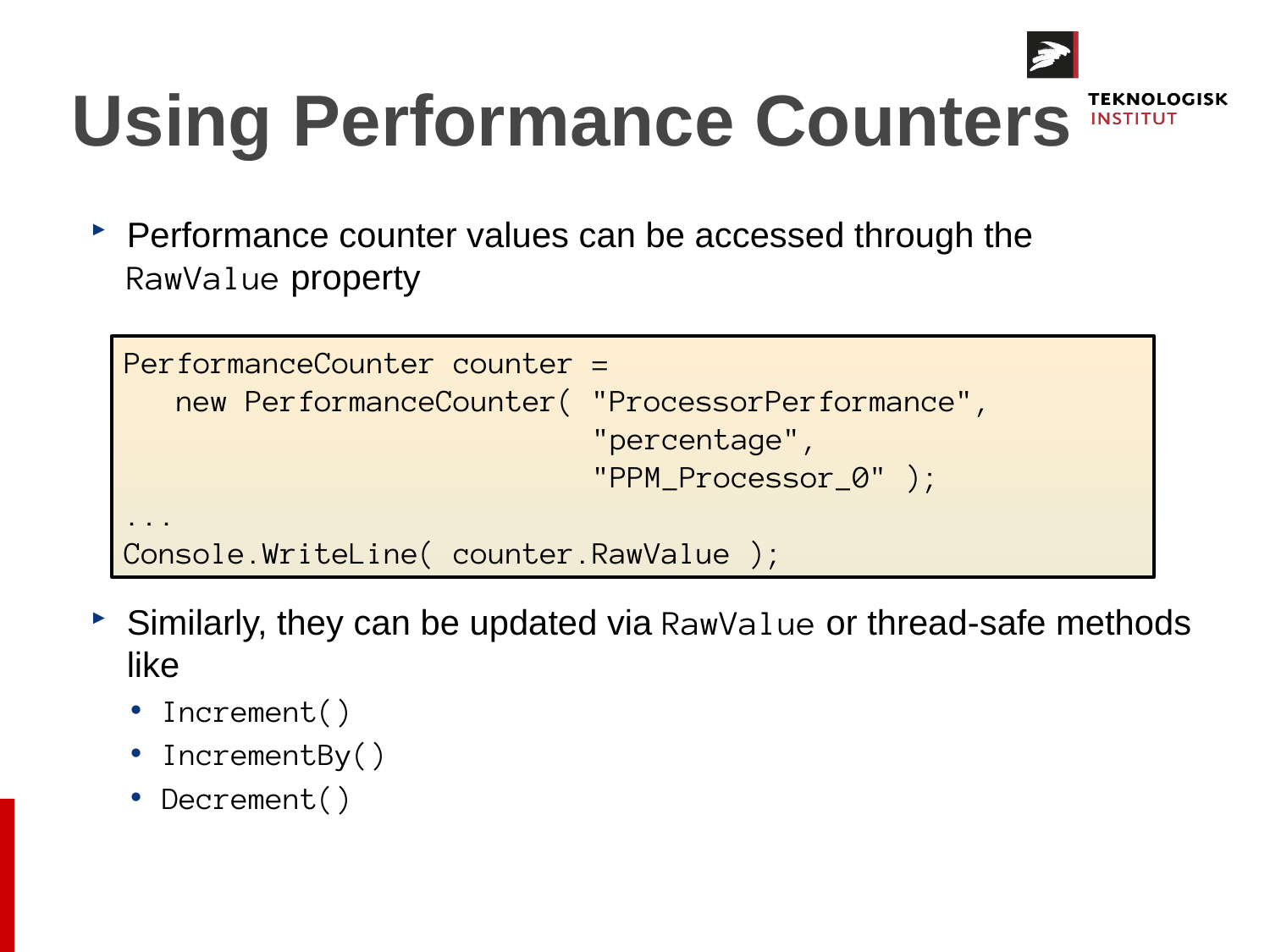

# Using Performance Counters
Performance counter values can be accessed through the RawValue property

Similarly, they can be updated via RawValue or thread-safe methods like
Increment()
IncrementBy()
Decrement()

PerformanceCounter counter =
   new PerformanceCounter( "ProcessorPerformance",
                           "percentage",
                           "PPM_Processor_0" );
...
Console.WriteLine( counter.RawValue );